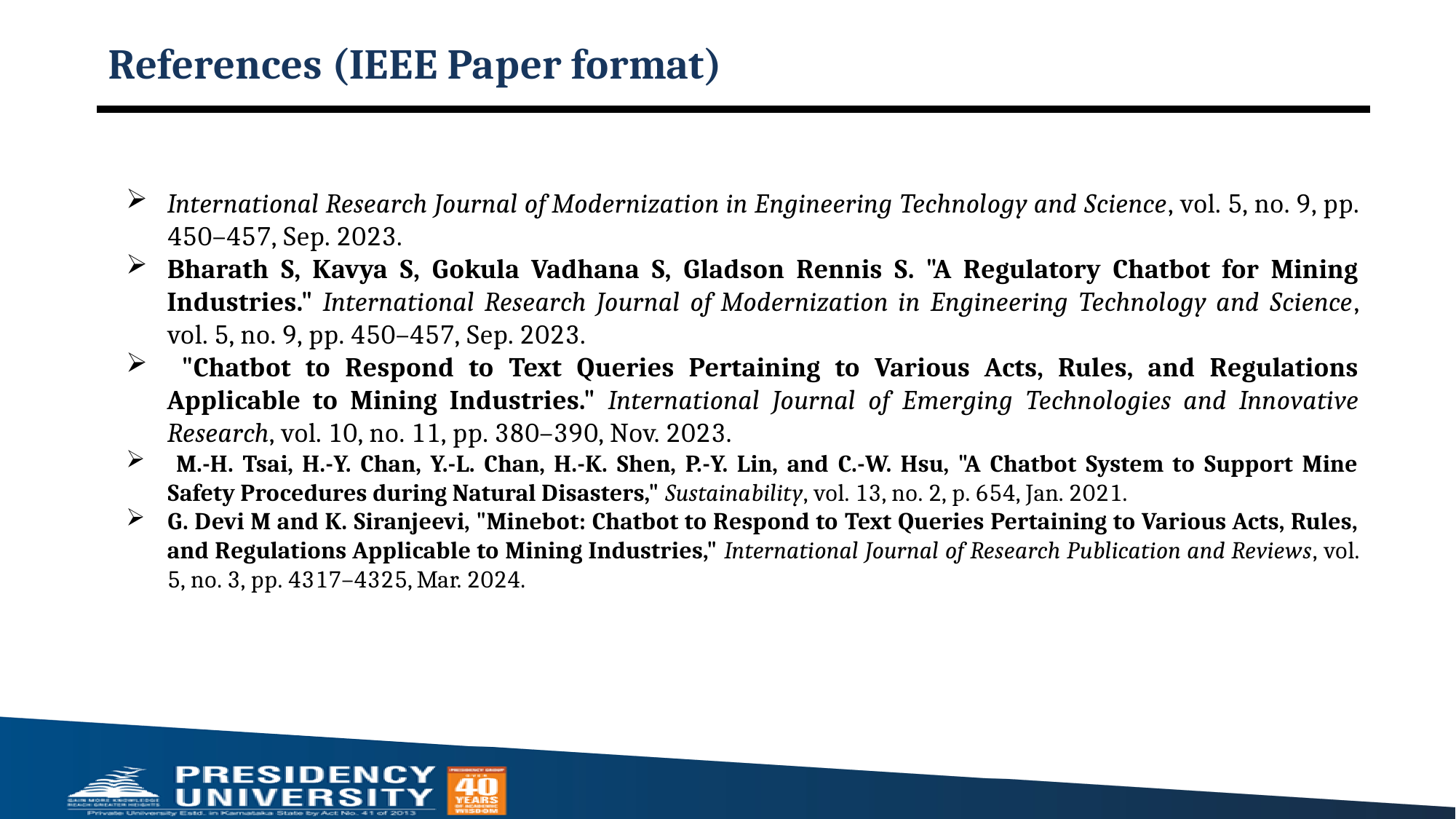

# References (IEEE Paper format)

International Research Journal of Modernization in Engineering Technology and Science, vol. 5, no. 9, pp. 450–457, Sep. 2023.
Bharath S, Kavya S, Gokula Vadhana S, Gladson Rennis S. "A Regulatory Chatbot for Mining Industries." International Research Journal of Modernization in Engineering Technology and Science, vol. 5, no. 9, pp. 450–457, Sep. 2023.
 "Chatbot to Respond to Text Queries Pertaining to Various Acts, Rules, and Regulations Applicable to Mining Industries." International Journal of Emerging Technologies and Innovative Research, vol. 10, no. 11, pp. 380–390, Nov. 2023.
 M.-H. Tsai, H.-Y. Chan, Y.-L. Chan, H.-K. Shen, P.-Y. Lin, and C.-W. Hsu, "A Chatbot System to Support Mine Safety Procedures during Natural Disasters," Sustainability, vol. 13, no. 2, p. 654, Jan. 2021.
G. Devi M and K. Siranjeevi, "Minebot: Chatbot to Respond to Text Queries Pertaining to Various Acts, Rules, and Regulations Applicable to Mining Industries," International Journal of Research Publication and Reviews, vol. 5, no. 3, pp. 4317–4325, Mar. 2024.